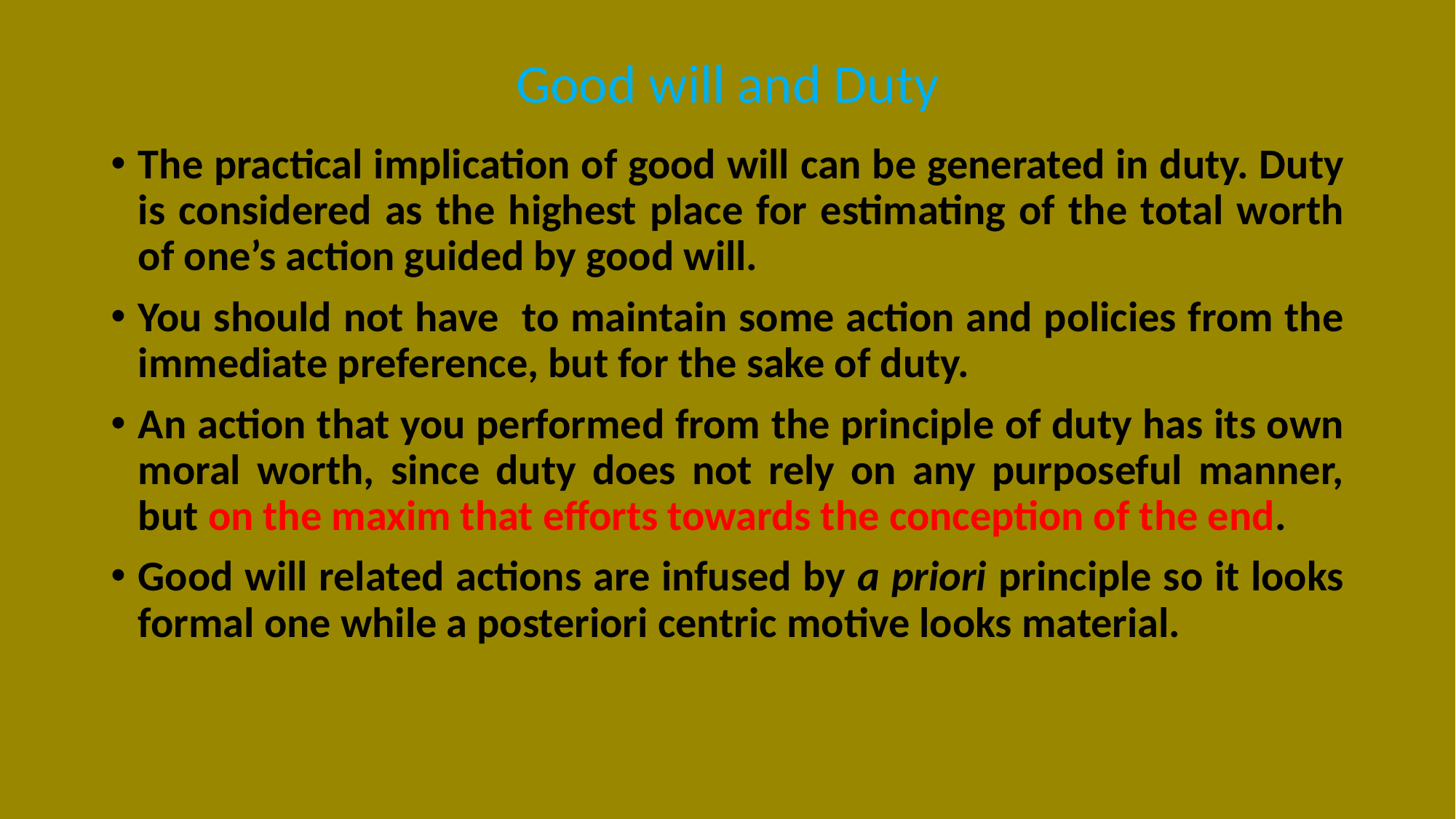

# Good will and Duty
The practical implication of good will can be generated in duty. Duty is considered as the highest place for estimating of the total worth of one’s action guided by good will.
You should not have  to maintain some action and policies from the immediate preference, but for the sake of duty.
An action that you performed from the principle of duty has its own moral worth, since duty does not rely on any purposeful manner, but on the maxim that efforts towards the conception of the end.
Good will related actions are infused by a priori principle so it looks formal one while a posteriori centric motive looks material.